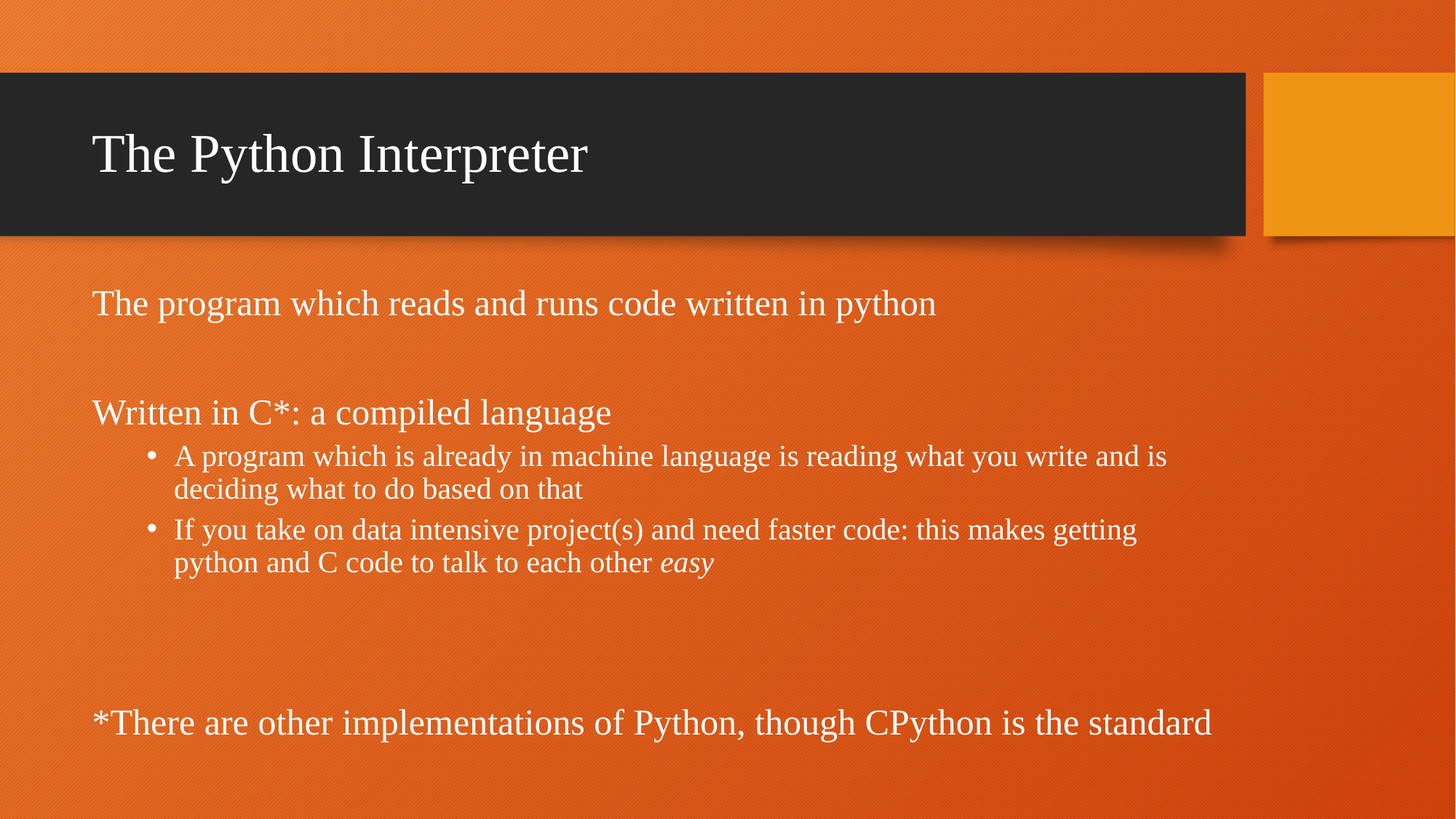

# The Python Interpreter
The program which reads and runs code written in python

Written in C*: a compiled language
A program which is already in machine language is reading what you write and is deciding what to do based on that
If you take on data intensive project(s) and need faster code: this makes getting python and C code to talk to each other easy

*There are other implementations of Python, though CPython is the standard